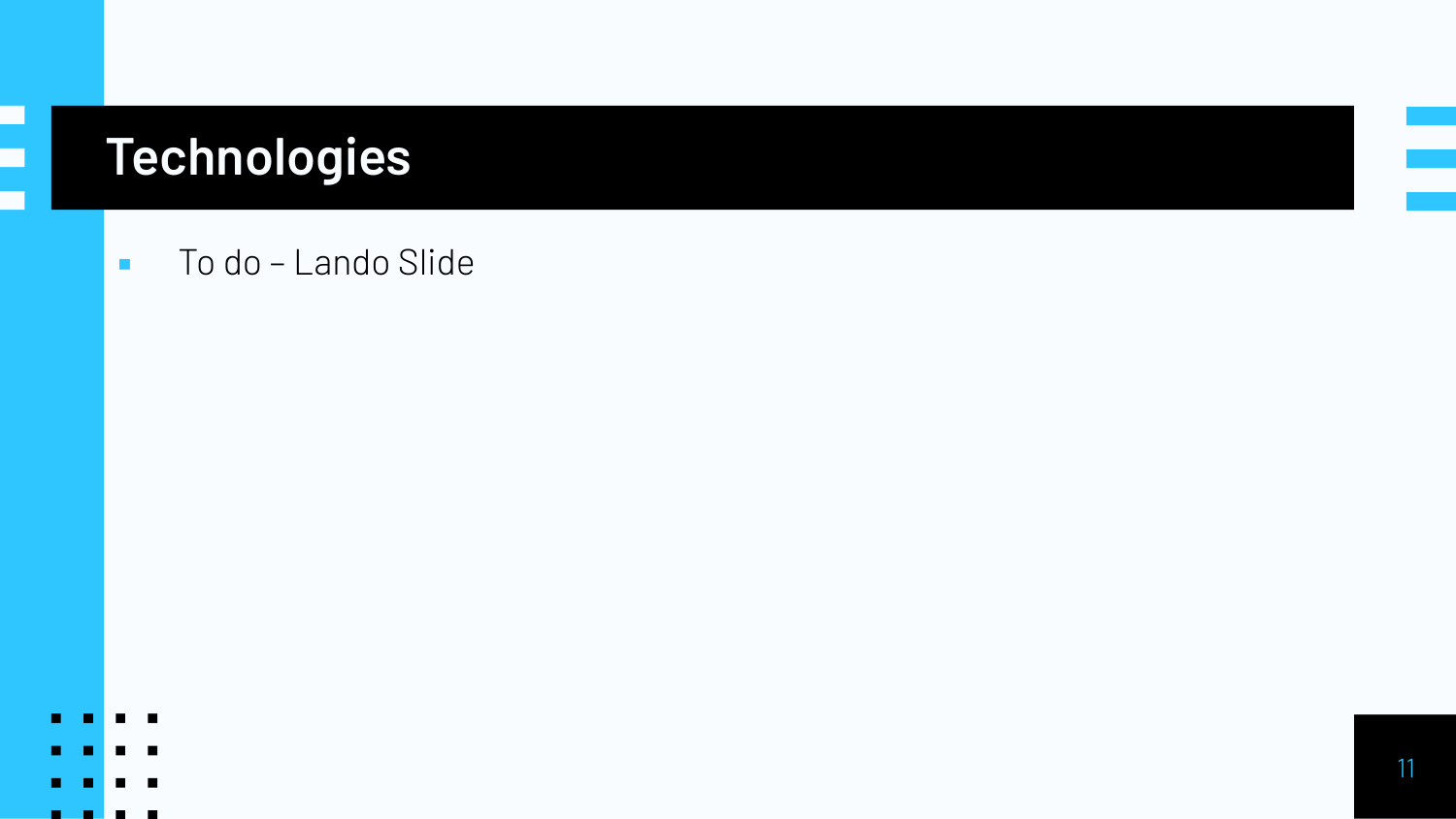

# Technologies
To do – Lando Slide

11